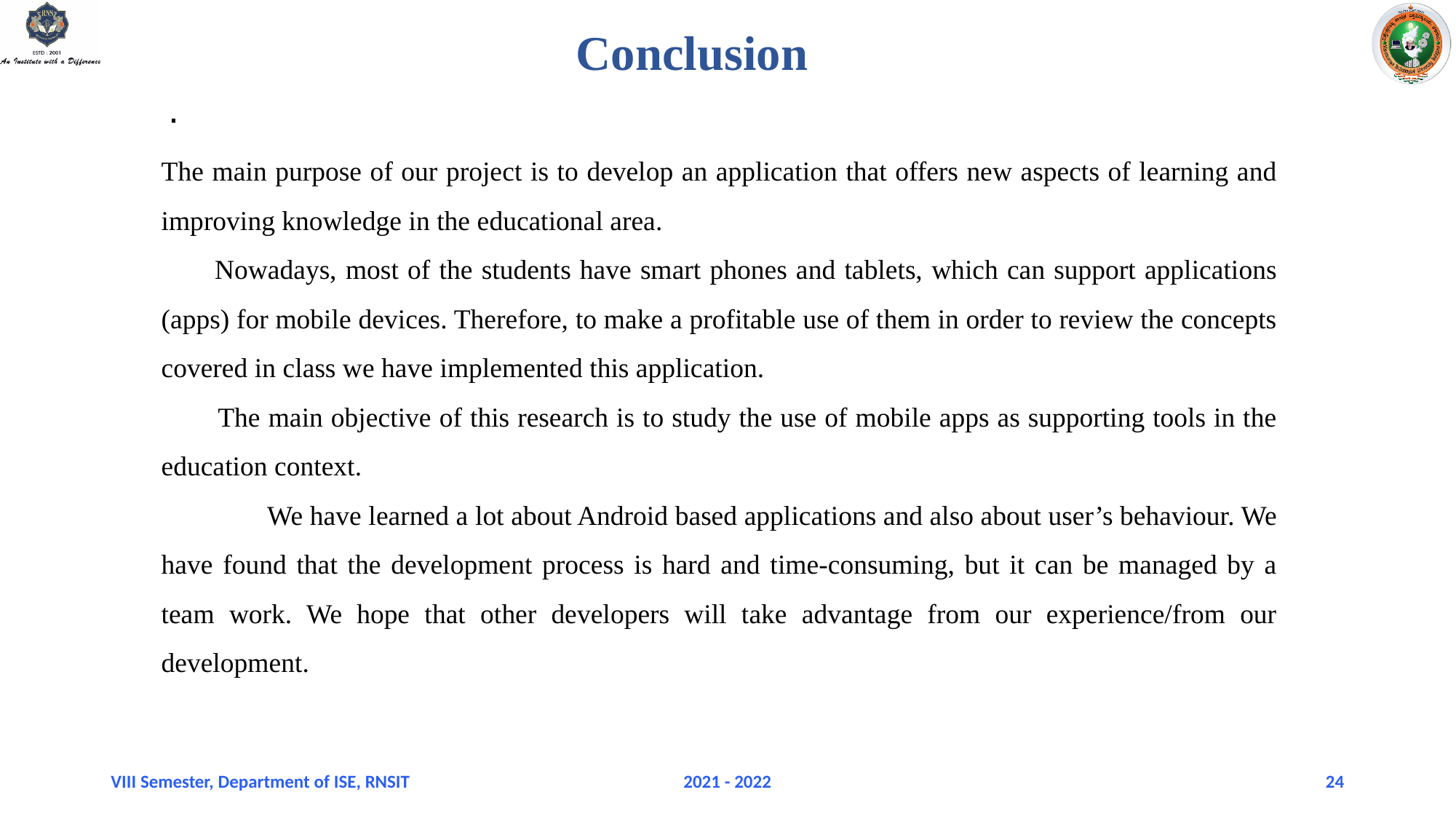

Conclusion

The main purpose of our project is to develop an application that offers new aspects of learning and improving knowledge in the educational area.
      Nowadays, most of the students have smart phones and tablets, which can support applications (apps) for mobile devices. Therefore, to make a profitable use of them in order to review the concepts covered in class we have implemented this application.
       The main objective of this research is to study the use of mobile apps as supporting tools in the education context.
    	 We have learned a lot about Android based applications and also about user’s behaviour. We have found that the development process is hard and time-consuming, but it can be managed by a team work. We hope that other developers will take advantage from our experience/from our development.

VIII Semester, Department of ISE, RNSIT
2021 - 2022
24